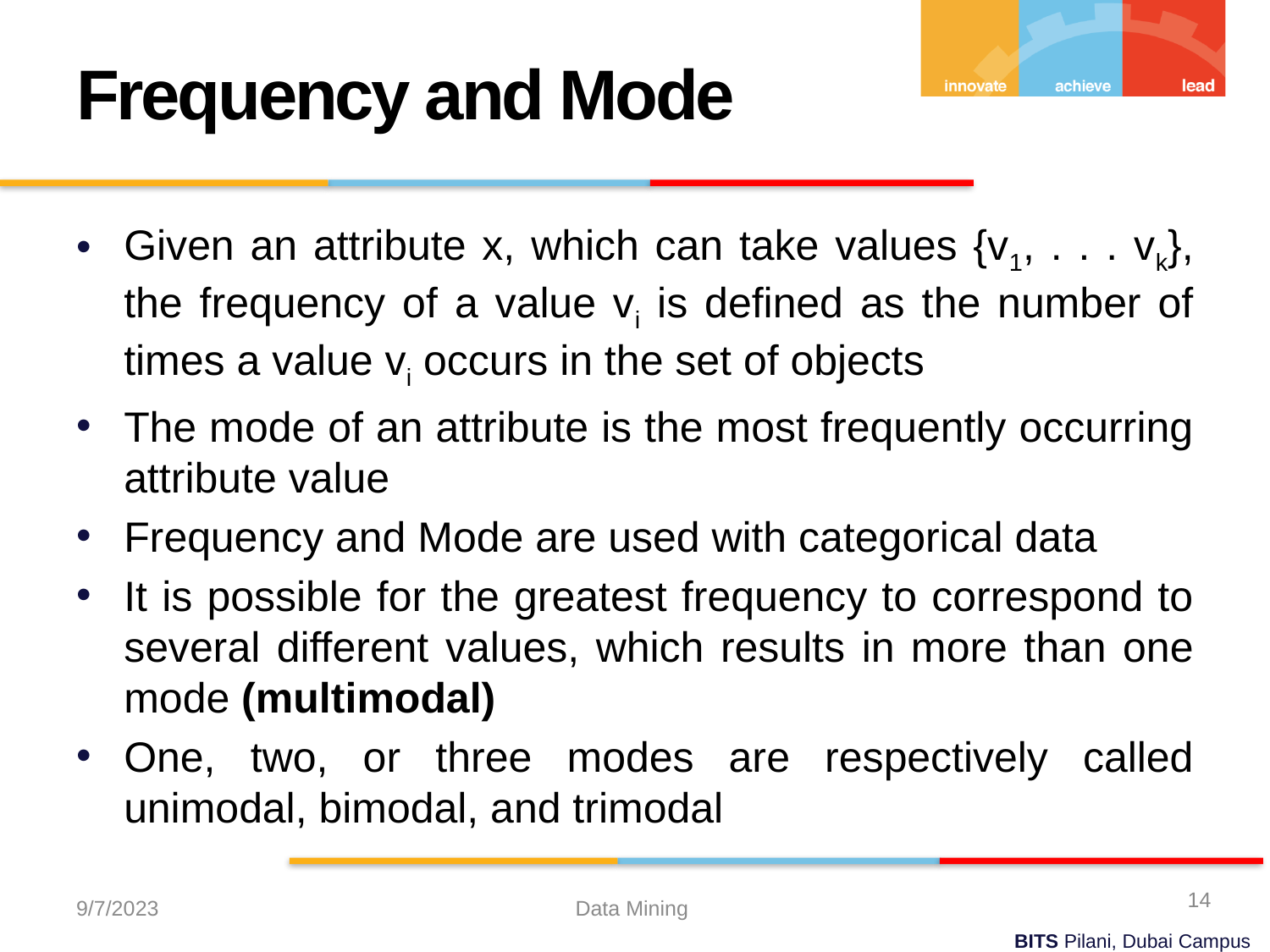

Frequency and Mode
Given an attribute x, which can take values {v1, . . . vk}, the frequency of a value vi is defined as the number of times a value vi occurs in the set of objects
The mode of an attribute is the most frequently occurring attribute value
Frequency and Mode are used with categorical data
It is possible for the greatest frequency to correspond to several different values, which results in more than one mode (multimodal)
One, two, or three modes are respectively called unimodal, bimodal, and trimodal
14
9/7/2023
Data Mining